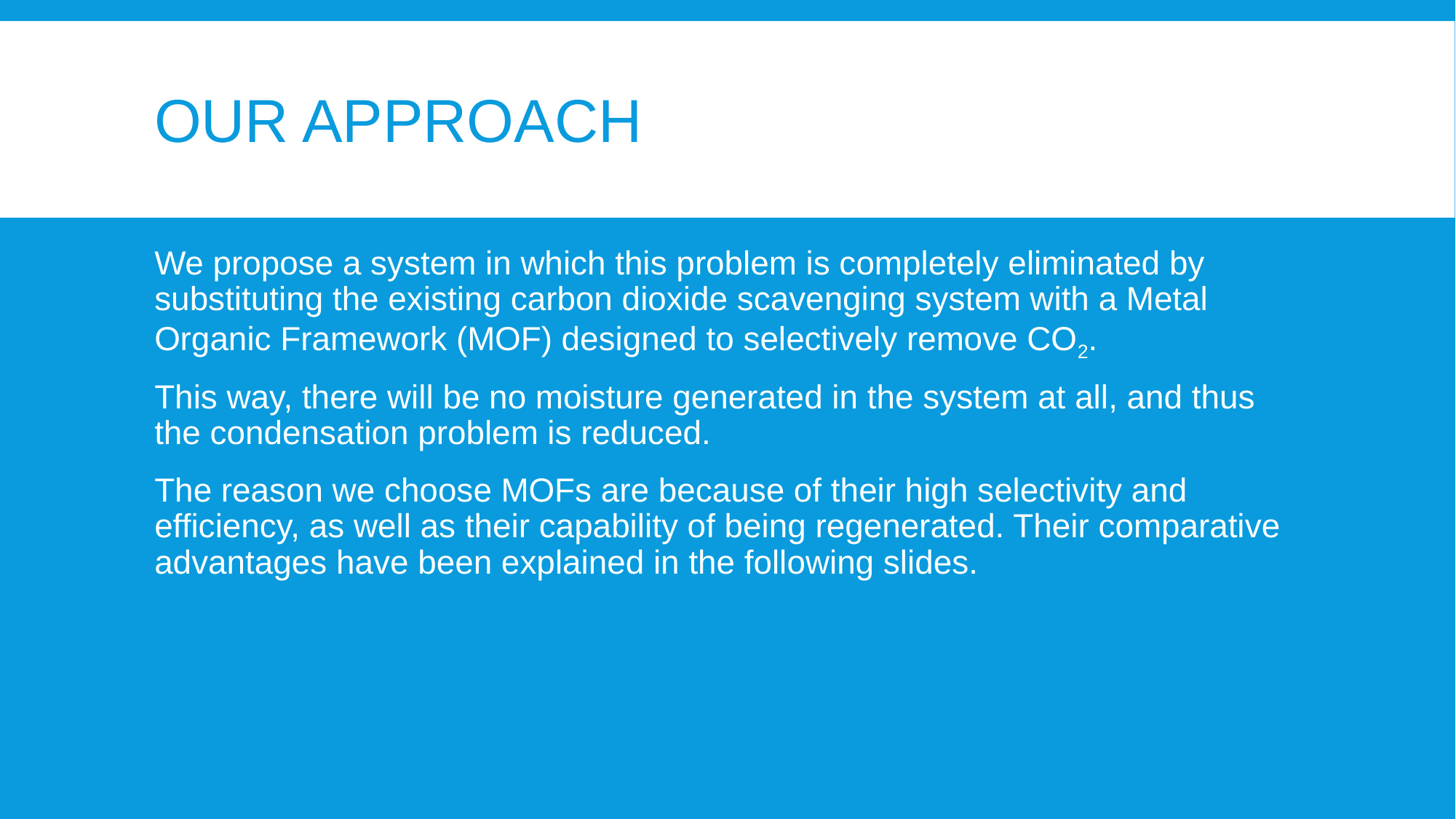

# Our Approach
We propose a system in which this problem is completely eliminated by substituting the existing carbon dioxide scavenging system with a Metal Organic Framework (MOF) designed to selectively remove CO2.
This way, there will be no moisture generated in the system at all, and thus the condensation problem is reduced.
The reason we choose MOFs are because of their high selectivity and efficiency, as well as their capability of being regenerated. Their comparative advantages have been explained in the following slides.